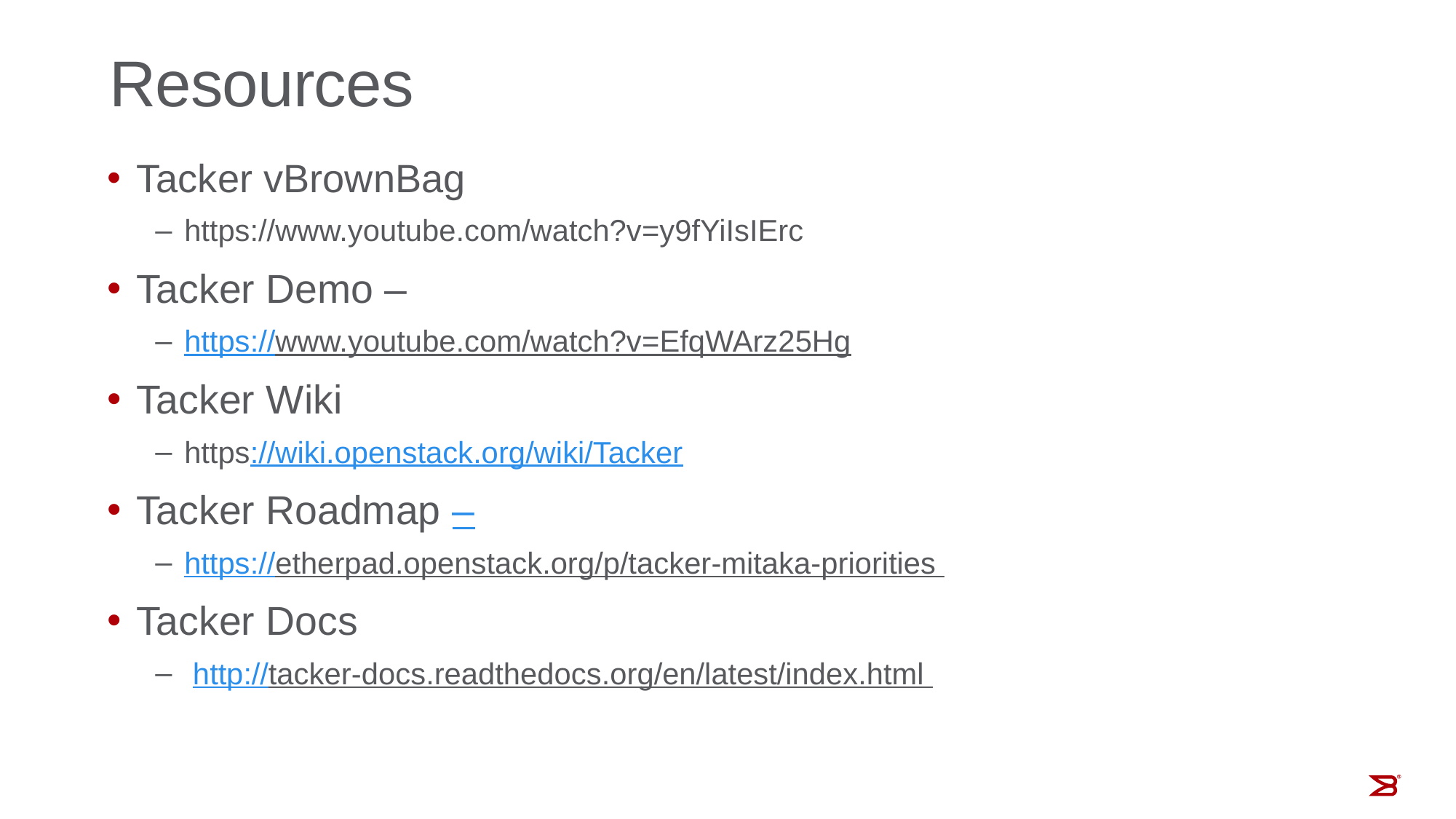

# Resources
Tacker vBrownBag
https://www.youtube.com/watch?v=y9fYiIsIErc
Tacker Demo –
https://www.youtube.com/watch?v=EfqWArz25Hg
Tacker Wiki
https://wiki.openstack.org/wiki/Tacker
Tacker Roadmap –
https://etherpad.openstack.org/p/tacker-mitaka-priorities
Tacker Docs
 http://tacker-docs.readthedocs.org/en/latest/index.html